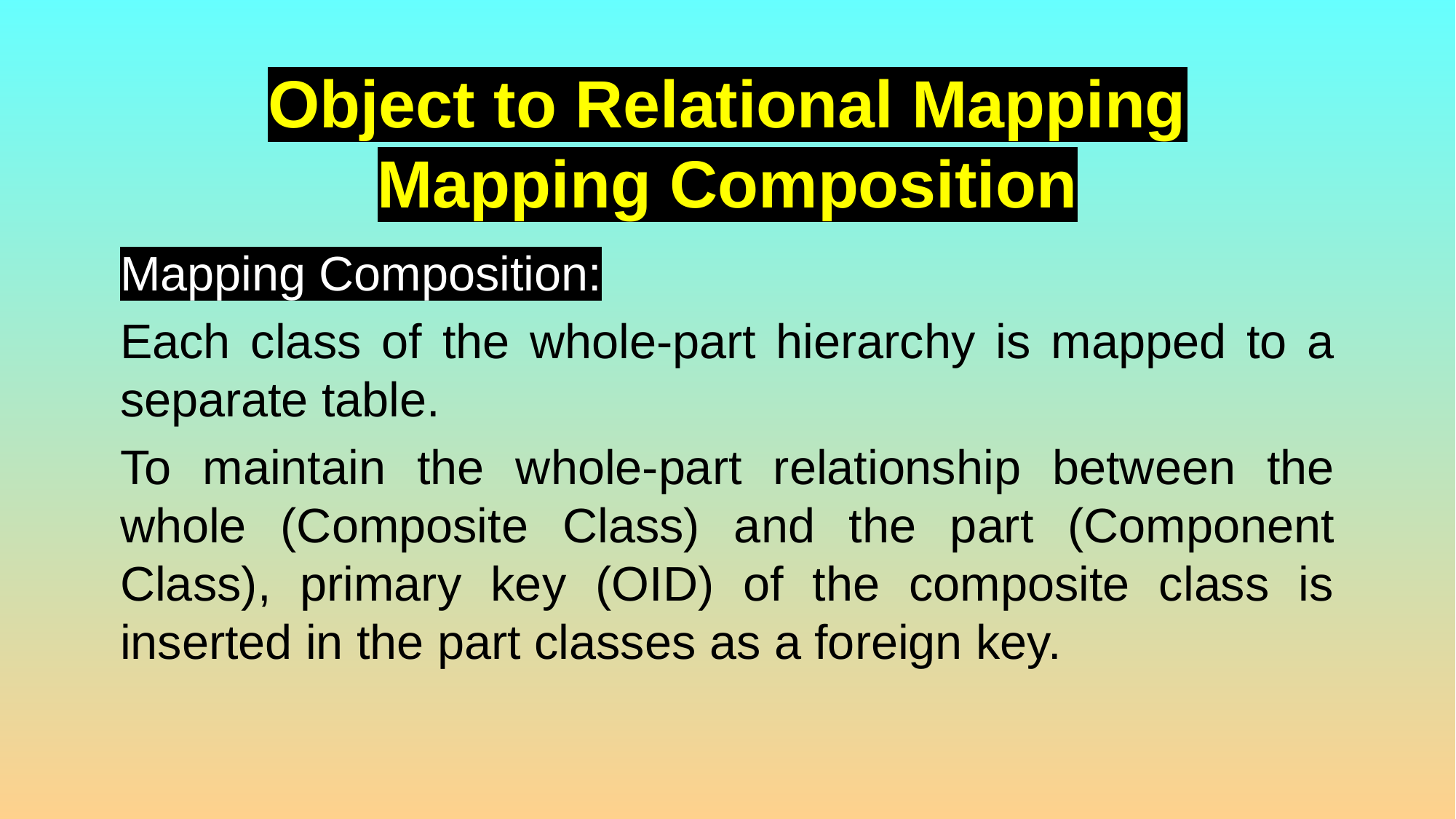

# Object to Relational Mapping Mapping Composition
Mapping Composition:
Each class of the whole-part hierarchy is mapped to a separate table.
To maintain the whole-part relationship between the whole (Composite Class) and the part (Component Class), primary key (OID) of the composite class is inserted in the part classes as a foreign key.